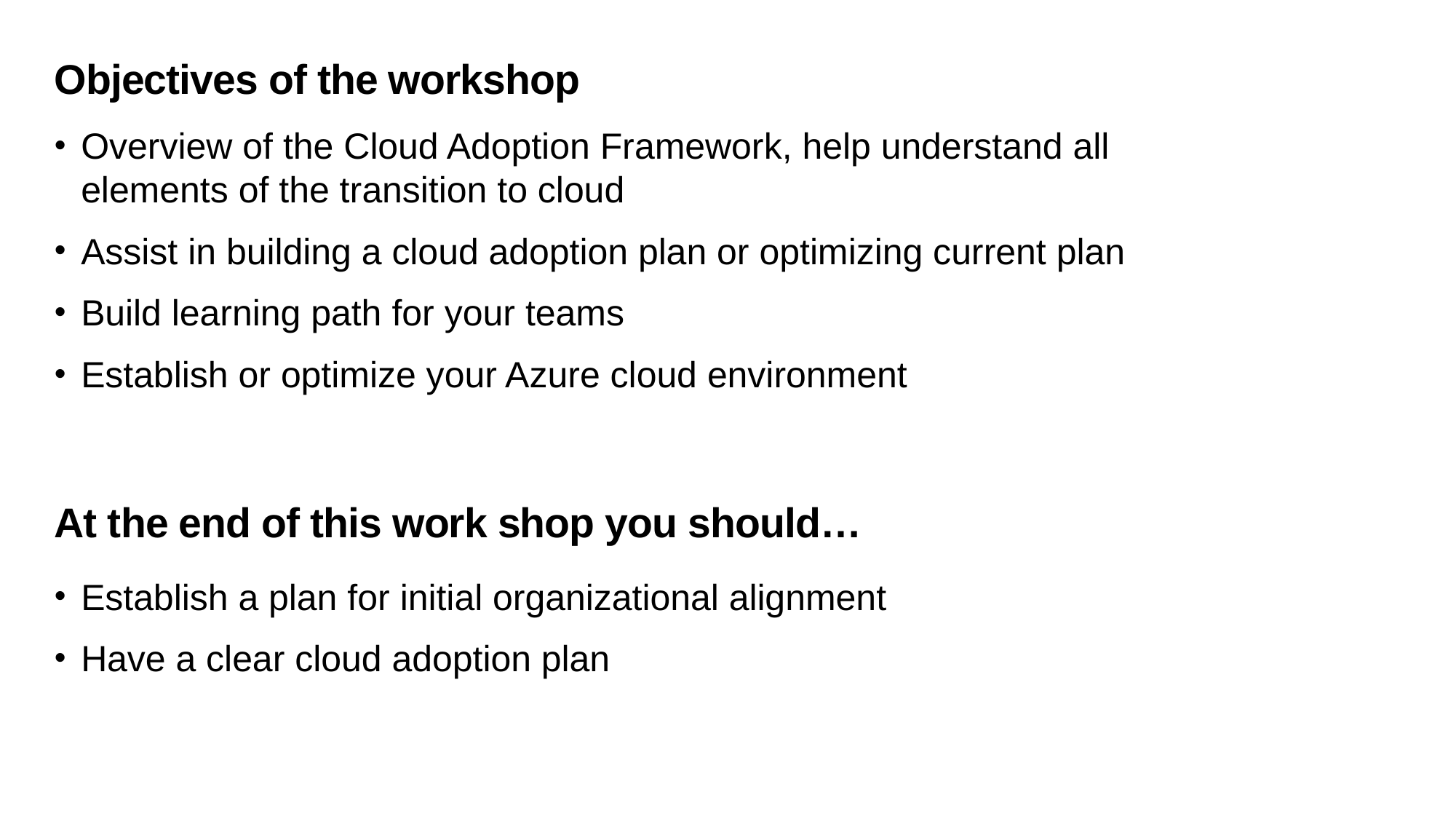

# Objectives of the workshop
Overview of the Cloud Adoption Framework, help understand all elements of the transition to cloud
Assist in building a cloud adoption plan or optimizing current plan
Build learning path for your teams
Establish or optimize your Azure cloud environment
At the end of this work shop you should…
Establish a plan for initial organizational alignment
Have a clear cloud adoption plan